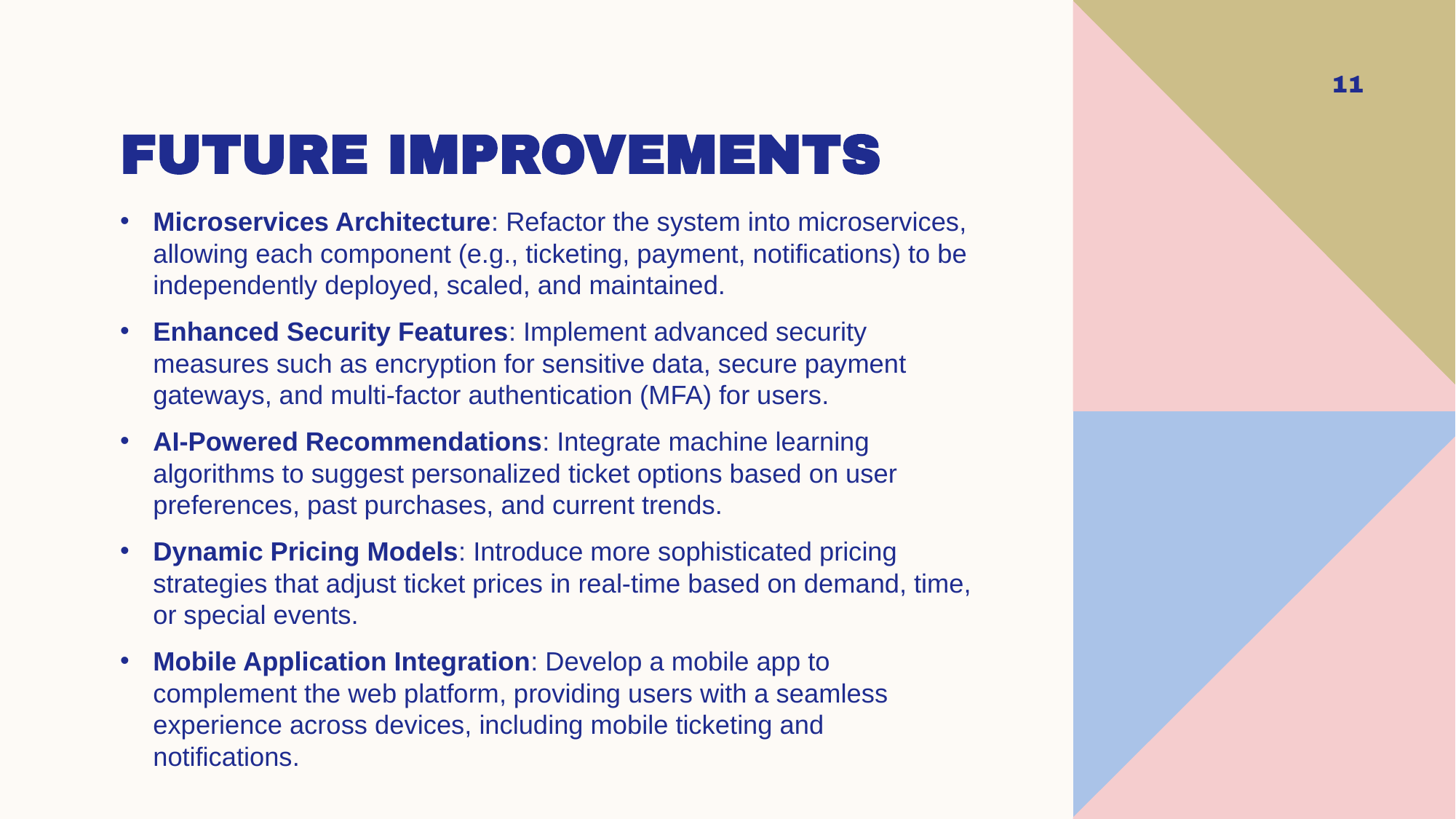

# Future improvements
11
Microservices Architecture: Refactor the system into microservices, allowing each component (e.g., ticketing, payment, notifications) to be independently deployed, scaled, and maintained.
Enhanced Security Features: Implement advanced security measures such as encryption for sensitive data, secure payment gateways, and multi-factor authentication (MFA) for users.
AI-Powered Recommendations: Integrate machine learning algorithms to suggest personalized ticket options based on user preferences, past purchases, and current trends.
Dynamic Pricing Models: Introduce more sophisticated pricing strategies that adjust ticket prices in real-time based on demand, time, or special events.
Mobile Application Integration: Develop a mobile app to complement the web platform, providing users with a seamless experience across devices, including mobile ticketing and notifications.